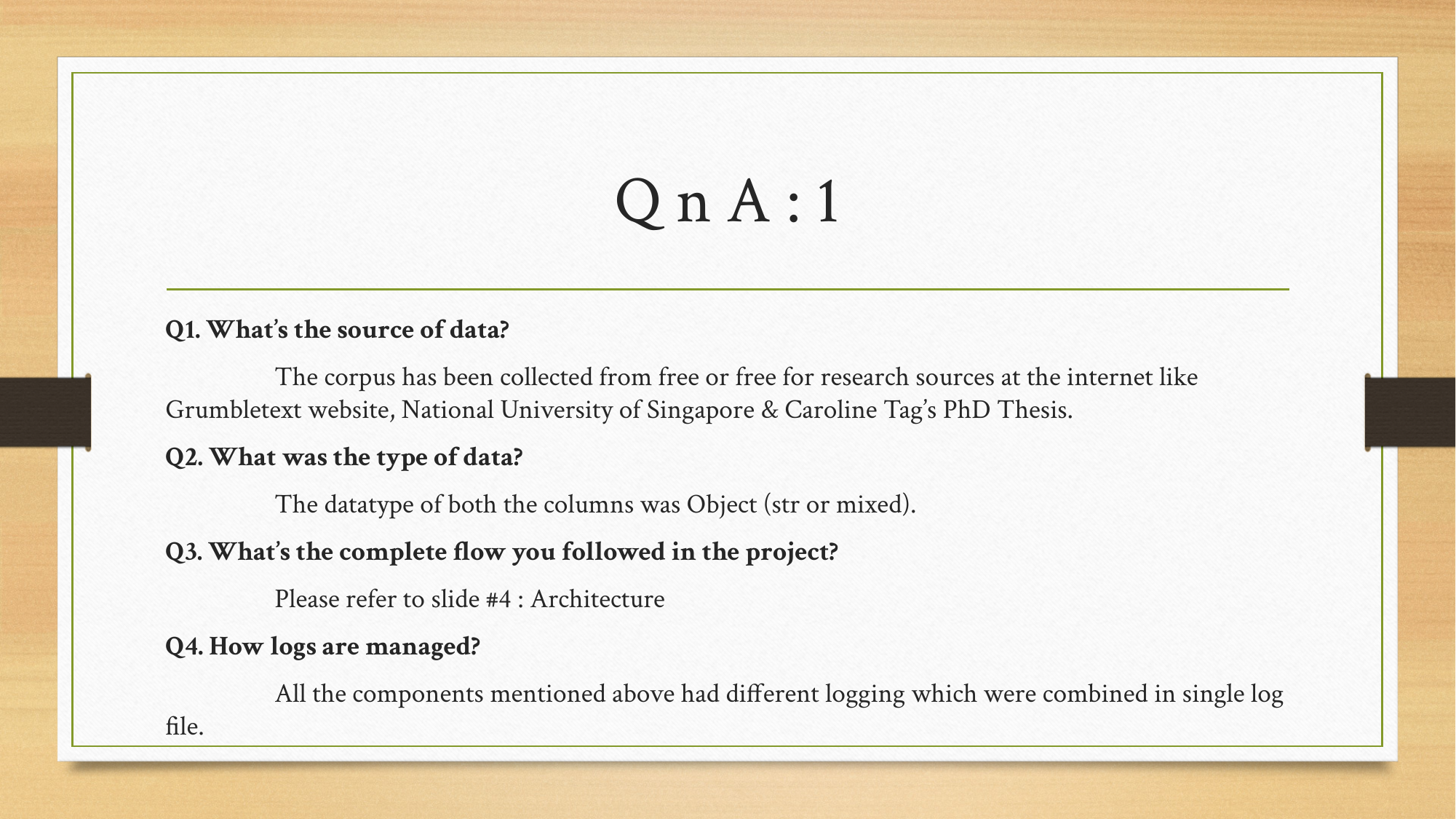

# Q n A : 1
Q1. What’s the source of data?
	The corpus has been collected from free or free for research sources at the internet like Grumbletext website, National University of Singapore & Caroline Tag’s PhD Thesis.
Q2. What was the type of data?
	The datatype of both the columns was Object (str or mixed).
Q3. What’s the complete flow you followed in the project?
	Please refer to slide #4 : Architecture
Q4. How logs are managed?
	All the components mentioned above had different logging which were combined in single log file.